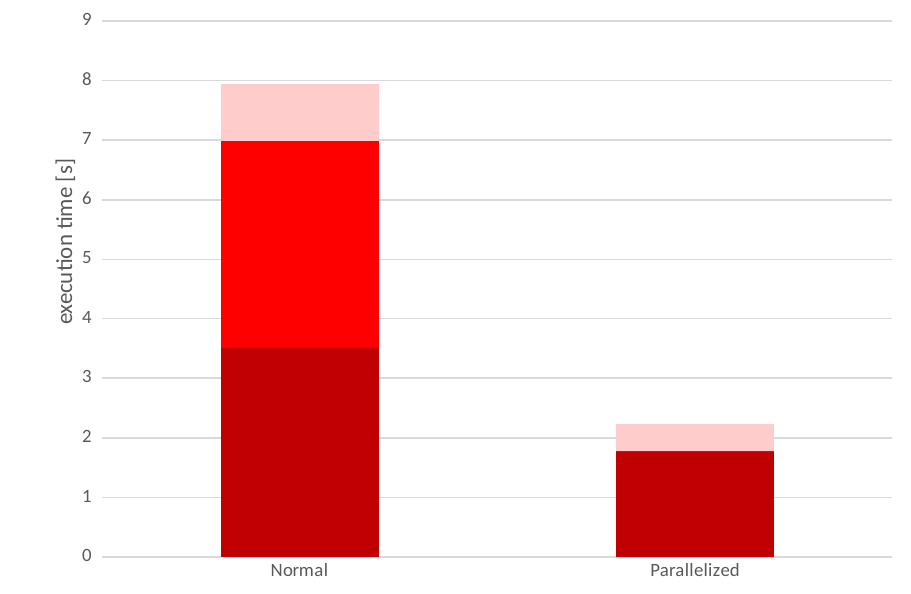

### Chart

| Category | RadiusSearch | Derivatives | Others |
|---|---|---|---|
| Normal | 3.506166666666667 | 3.4755 | 0.9689999999999999 |
| Parallelized | 1.7576 | 0.018600000000000002 | 0.4494000000000001 |